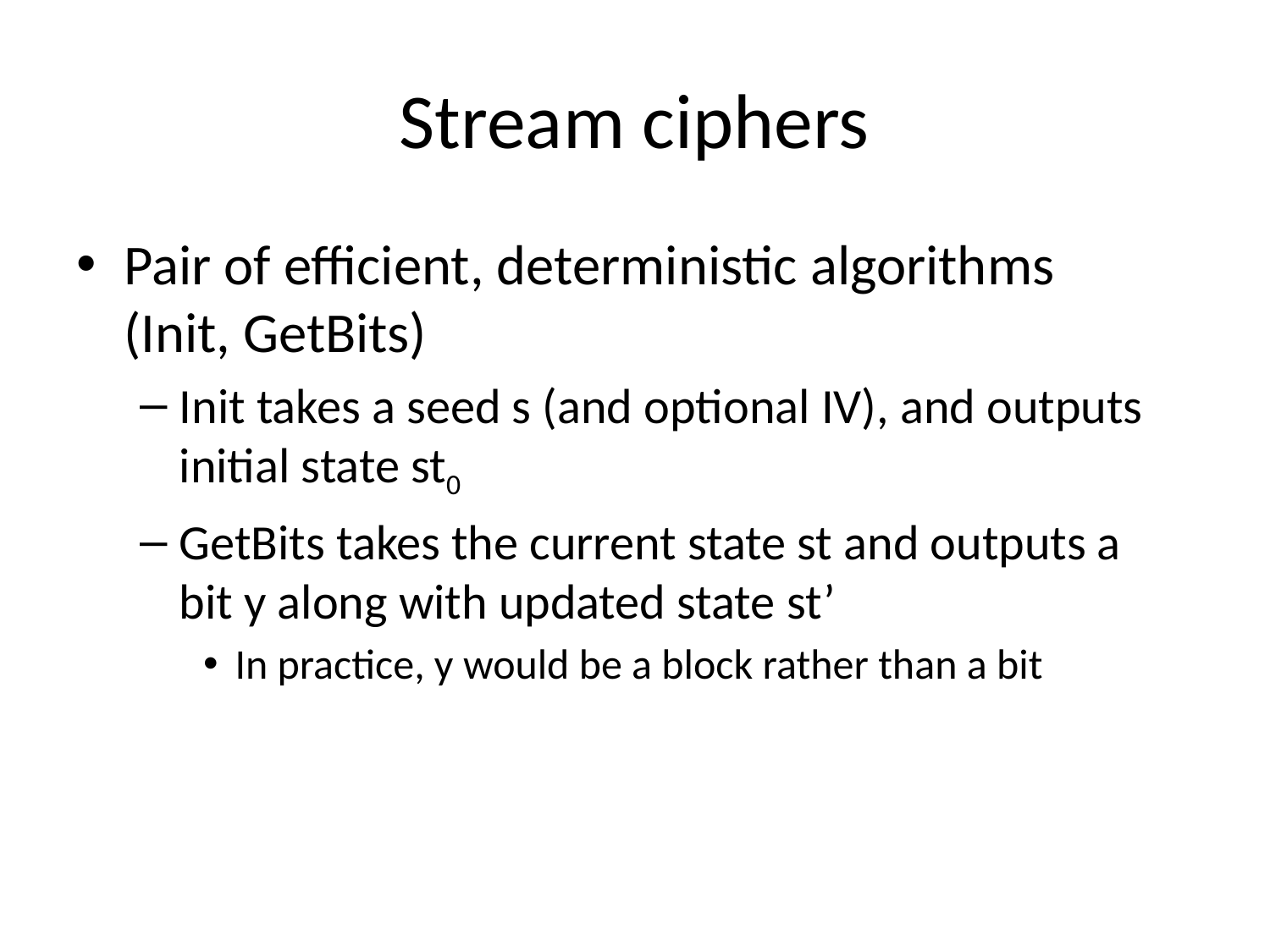

# Stream ciphers
Pair of efficient, deterministic algorithms
(Init, GetBits)
Init takes a seed s (and optional IV), and outputs initial state st0
GetBits takes the current state st and outputs a
bit y along with updated state st’
In practice, y would be a block rather than a bit